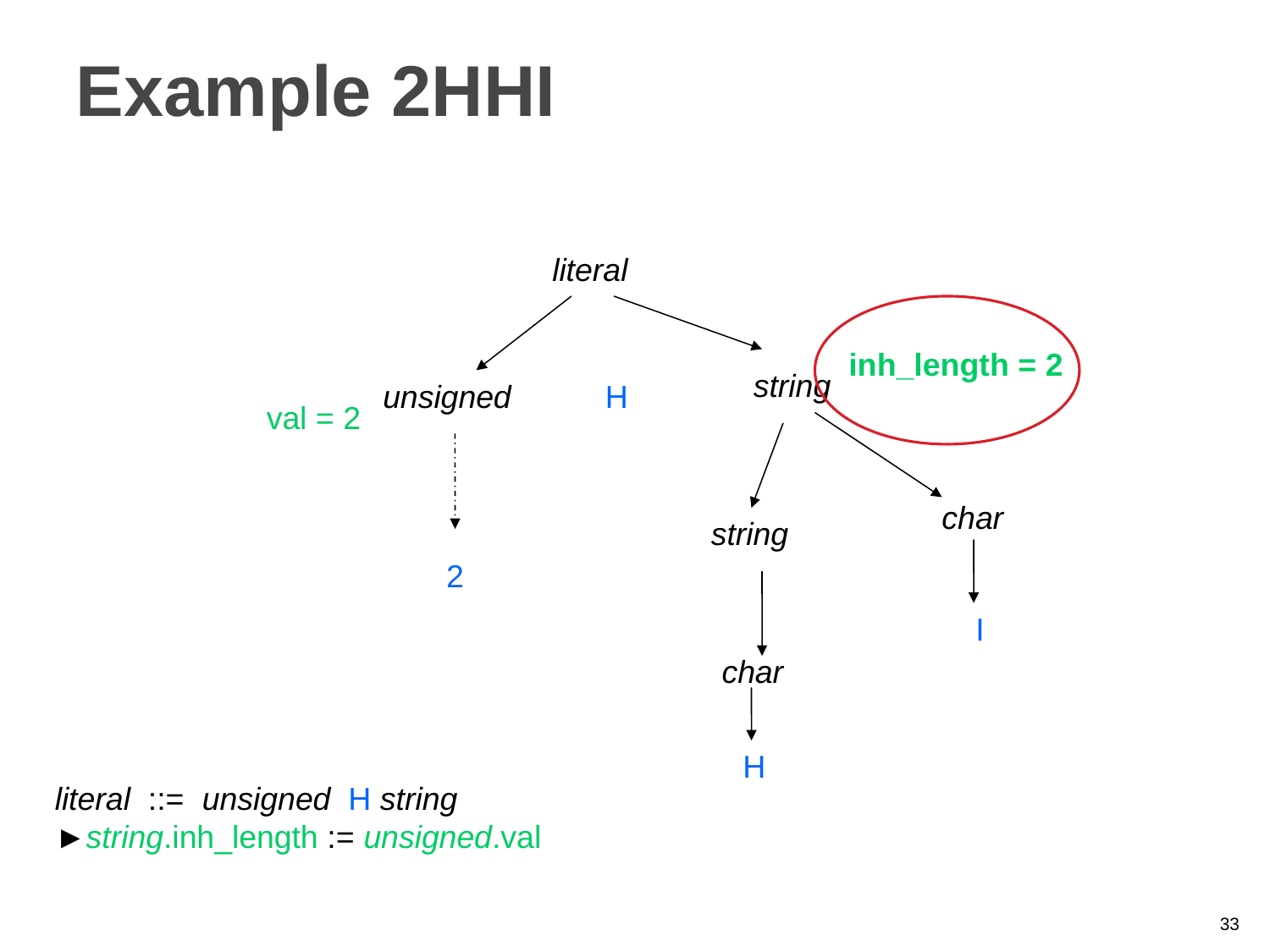

# Example 2HHI
literal

inh_length = 2
string
unsigned
H
val = 2

char
string

2

I
char

H
literal  ::=  unsigned  H string
►string.inh_length := unsigned.val
33